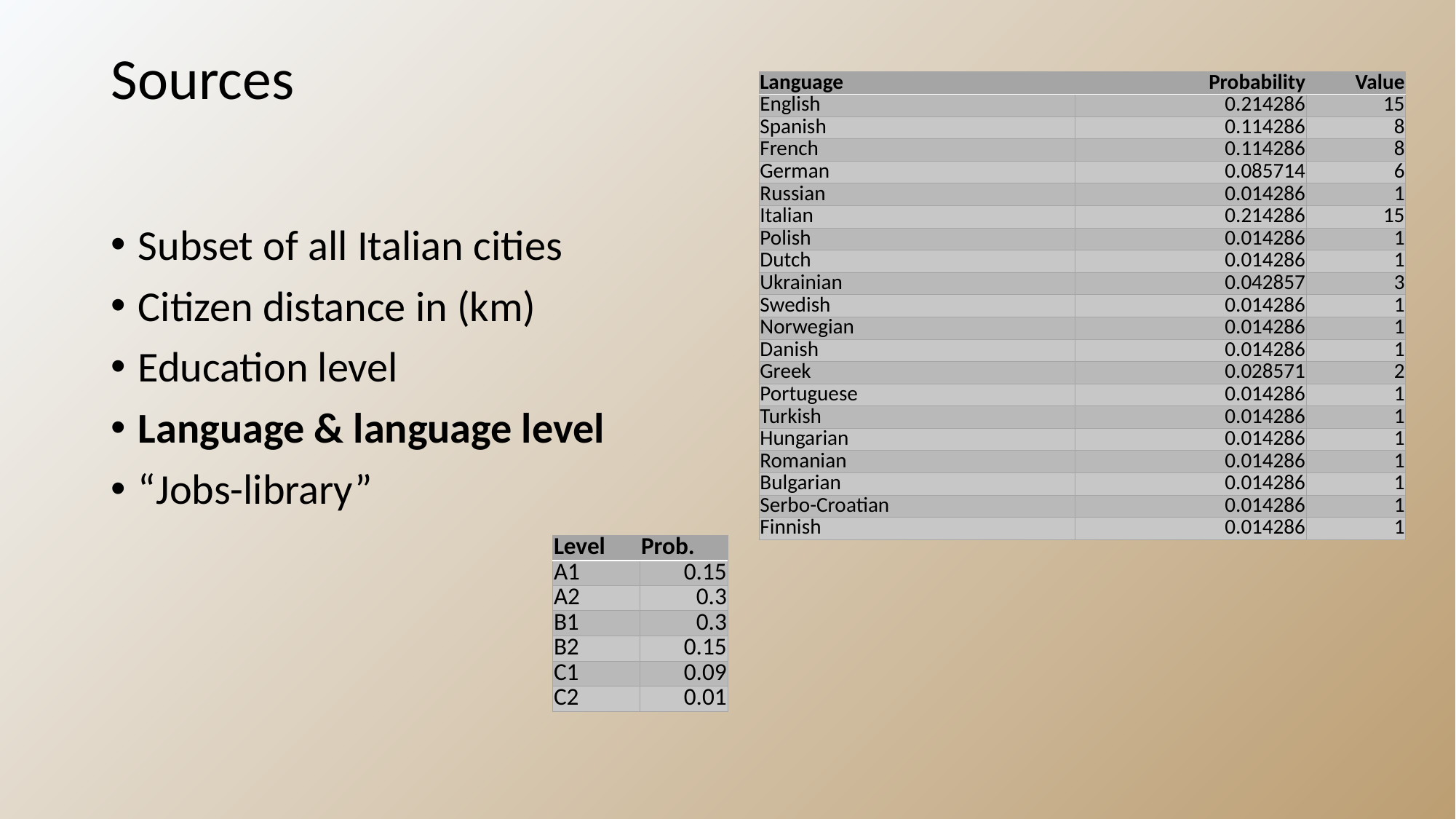

# Sources
| Language | Probability | Value |
| --- | --- | --- |
| English | 0.214286 | 15 |
| Spanish | 0.114286 | 8 |
| French | 0.114286 | 8 |
| German | 0.085714 | 6 |
| Russian | 0.014286 | 1 |
| Italian | 0.214286 | 15 |
| Polish | 0.014286 | 1 |
| Dutch | 0.014286 | 1 |
| Ukrainian | 0.042857 | 3 |
| Swedish | 0.014286 | 1 |
| Norwegian | 0.014286 | 1 |
| Danish | 0.014286 | 1 |
| Greek | 0.028571 | 2 |
| Portuguese | 0.014286 | 1 |
| Turkish | 0.014286 | 1 |
| Hungarian | 0.014286 | 1 |
| Romanian | 0.014286 | 1 |
| Bulgarian | 0.014286 | 1 |
| Serbo-Croatian | 0.014286 | 1 |
| Finnish | 0.014286 | 1 |
Subset of all Italian cities
Citizen distance in (km)
Education level
Language & language level
“Jobs-library”
| Level | Prob. |
| --- | --- |
| A1 | 0.15 |
| A2 | 0.3 |
| B1 | 0.3 |
| B2 | 0.15 |
| C1 | 0.09 |
| C2 | 0.01 |